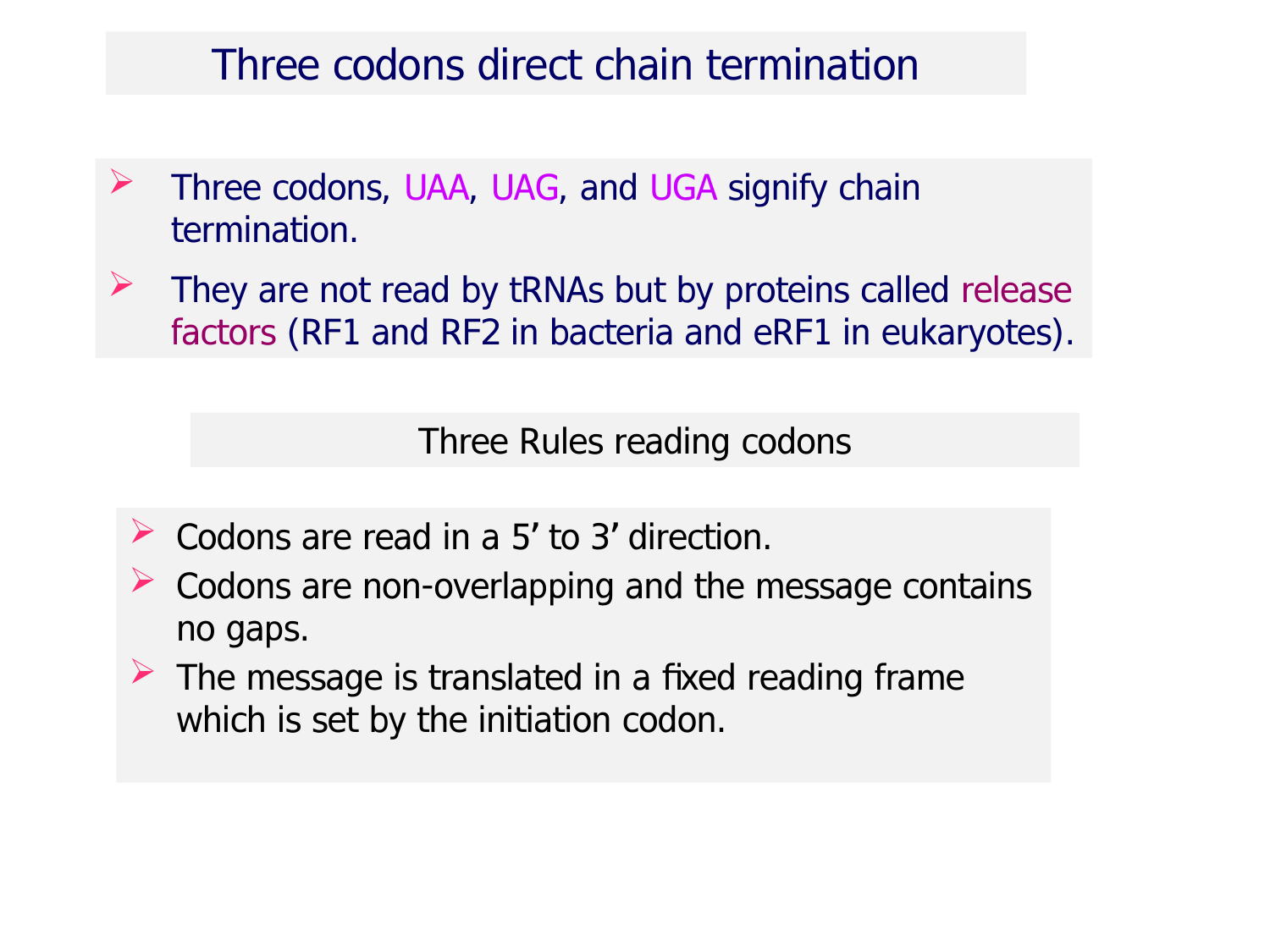

Three codons direct chain termination
Three codons, UAA, UAG, and UGA signify chain termination.
They are not read by tRNAs but by proteins called release factors (RF1 and RF2 in bacteria and eRF1 in eukaryotes).
Three Rules reading codons
Codons are read in a 5’ to 3’ direction.
Codons are non-overlapping and the message contains no gaps.
The message is translated in a fixed reading frame which is set by the initiation codon.